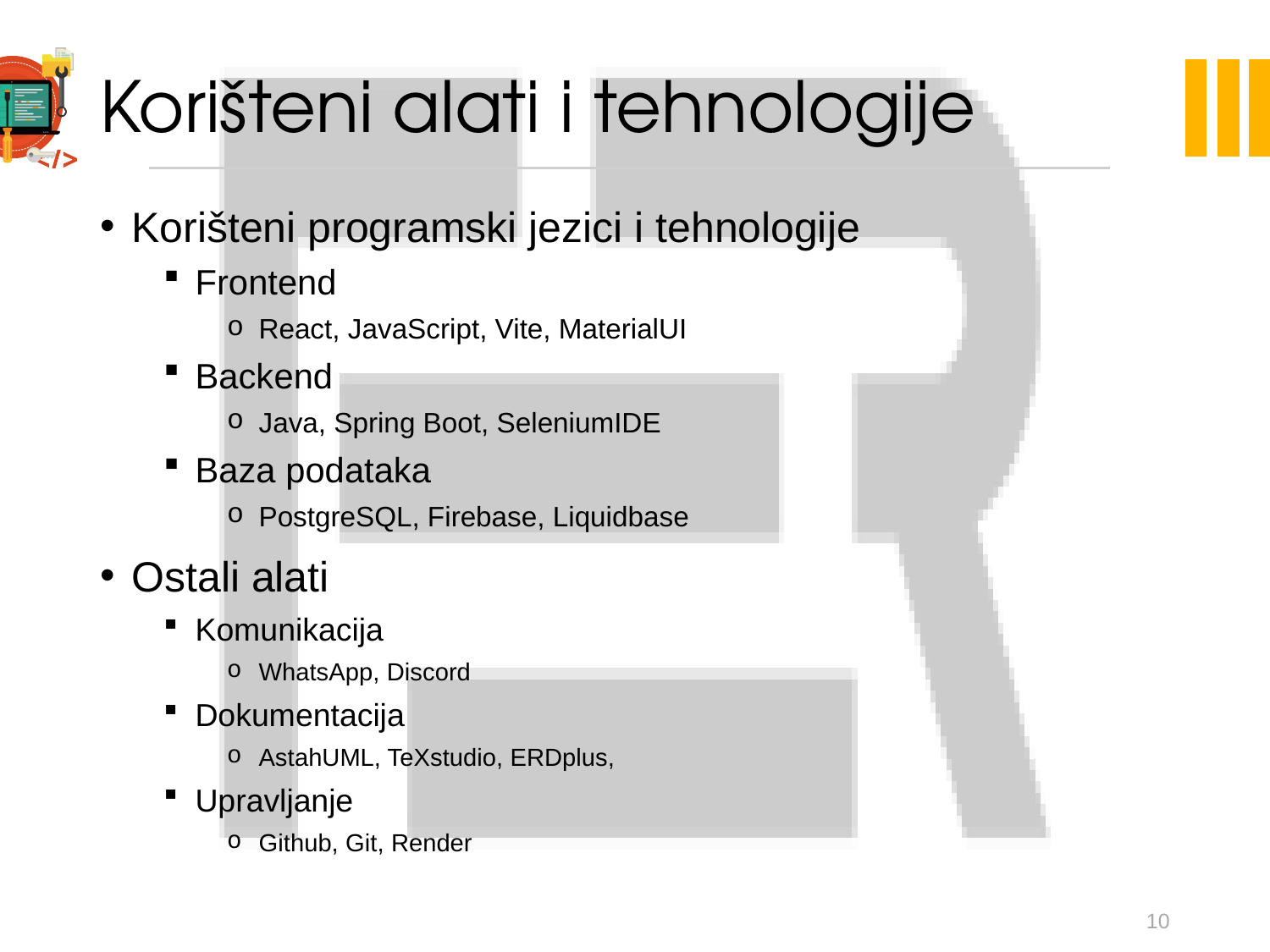

# Korišteni alati i tehnologije
Korišteni programski jezici i tehnologije
Frontend
React, JavaScript, Vite, MaterialUI
Backend
Java, Spring Boot, SeleniumIDE
Baza podataka
PostgreSQL, Firebase, Liquidbase
Ostali alati
Komunikacija
WhatsApp, Discord
Dokumentacija
AstahUML, TeXstudio, ERDplus,
Upravljanje
Github, Git, Render

10